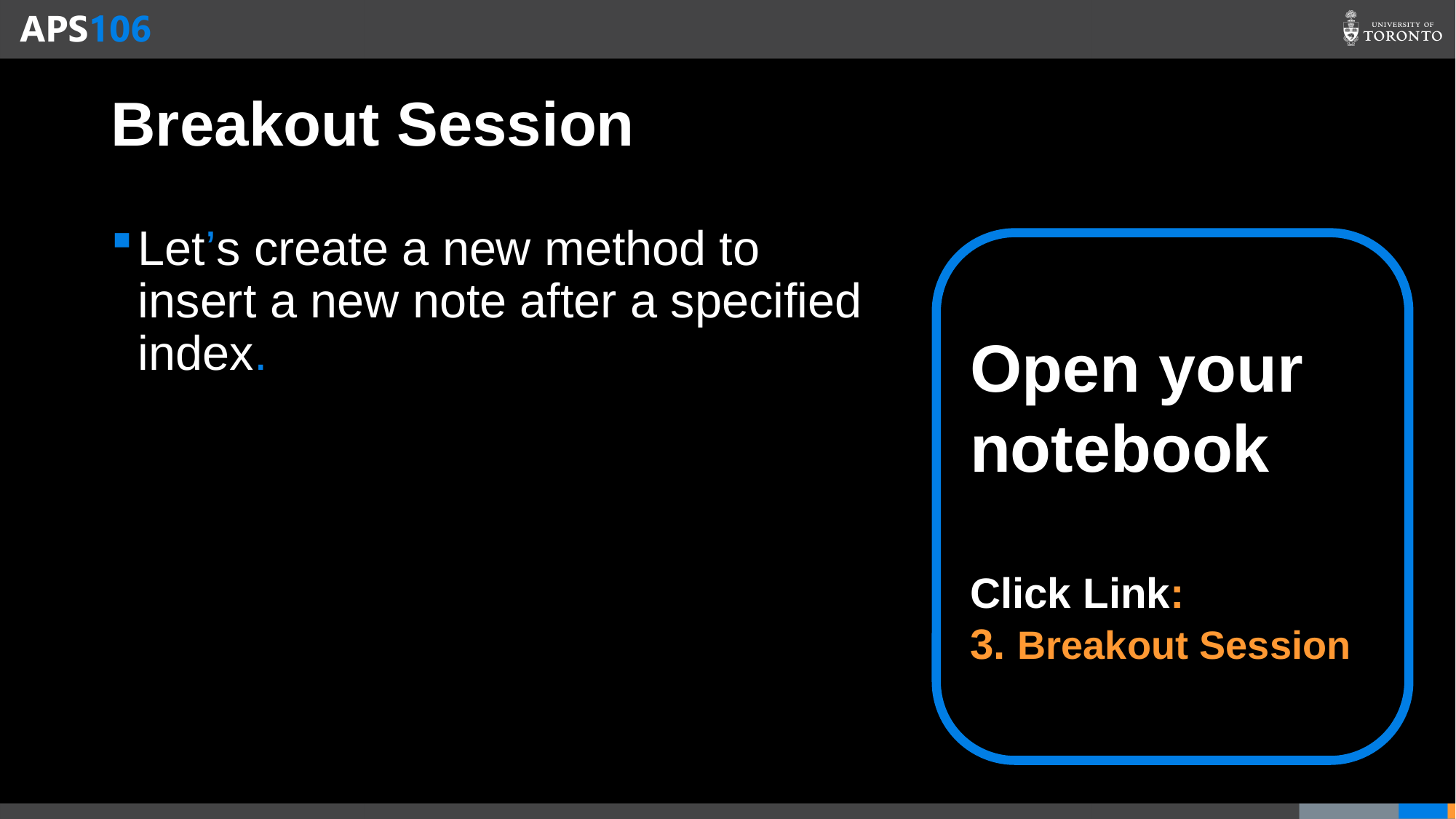

# Breakout Session
Let’s create a new method to insert a new note after a specified index.

Open your notebook

Click Link:
3. Breakout Session